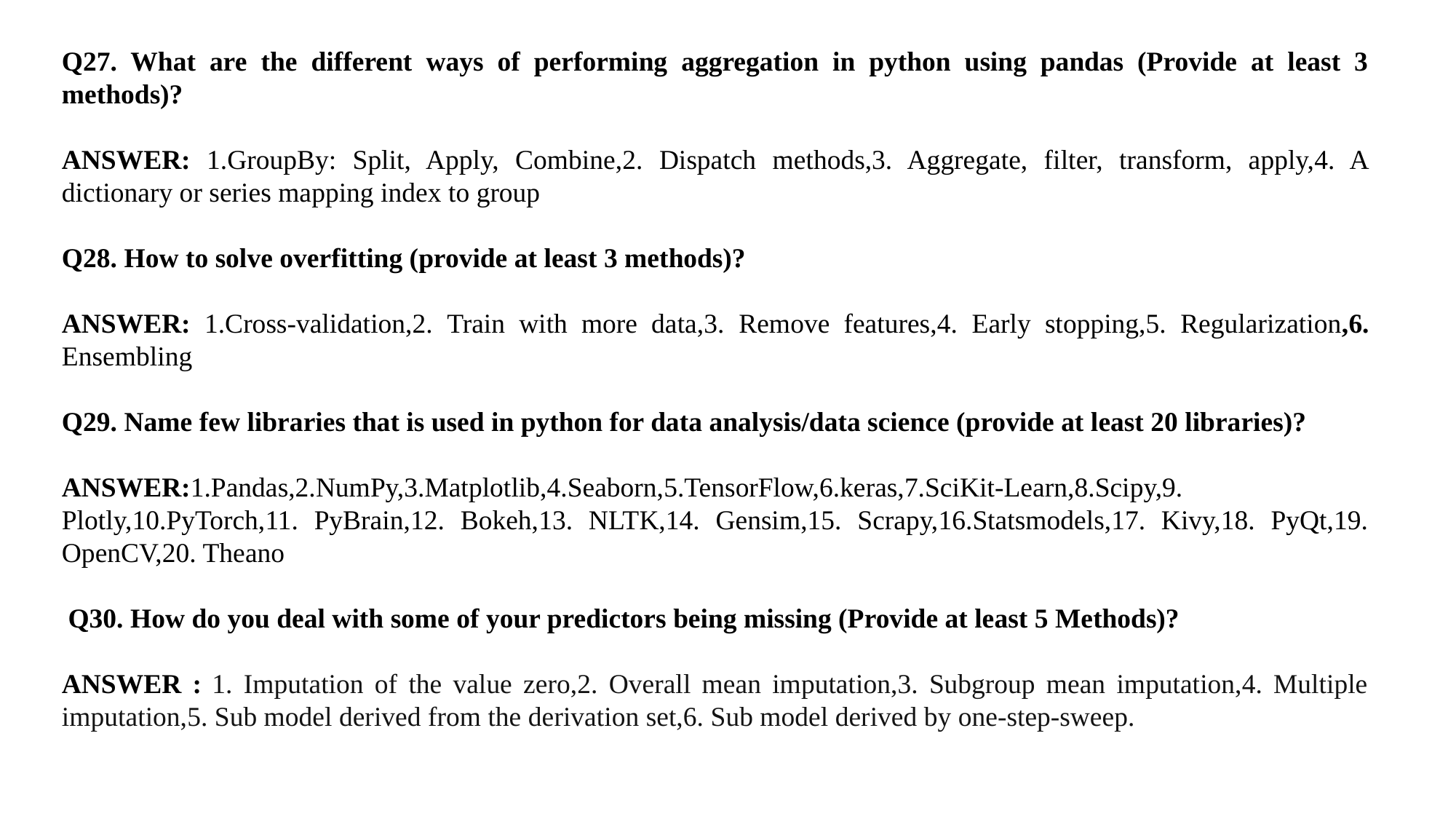

Q27. What are the different ways of performing aggregation in python using pandas (Provide at least 3 methods)?

ANSWER: 1.GroupBy: Split, Apply, Combine,2. Dispatch methods,3. Aggregate, filter, transform, apply,4. A dictionary or series mapping index to group

Q28. How to solve overfitting (provide at least 3 methods)?

ANSWER: 1.Cross-validation,2. Train with more data,3. Remove features,4. Early stopping,5. Regularization,6. Ensembling

Q29. Name few libraries that is used in python for data analysis/data science (provide at least 20 libraries)?

ANSWER:1.Pandas,2.NumPy,3.Matplotlib,4.Seaborn,5.TensorFlow,6.keras,7.SciKit-Learn,8.Scipy,9. Plotly,10.PyTorch,11. PyBrain,12. Bokeh,13. NLTK,14. Gensim,15. Scrapy,16.Statsmodels,17. Kivy,18. PyQt,19. OpenCV,20. Theano

 Q30. How do you deal with some of your predictors being missing (Provide at least 5 Methods)?

ANSWER : 1. Imputation of the value zero,2. Overall mean imputation,3. Subgroup mean imputation,4. Multiple imputation,5. Sub model derived from the derivation set,6. Sub model derived by one-step-sweep.